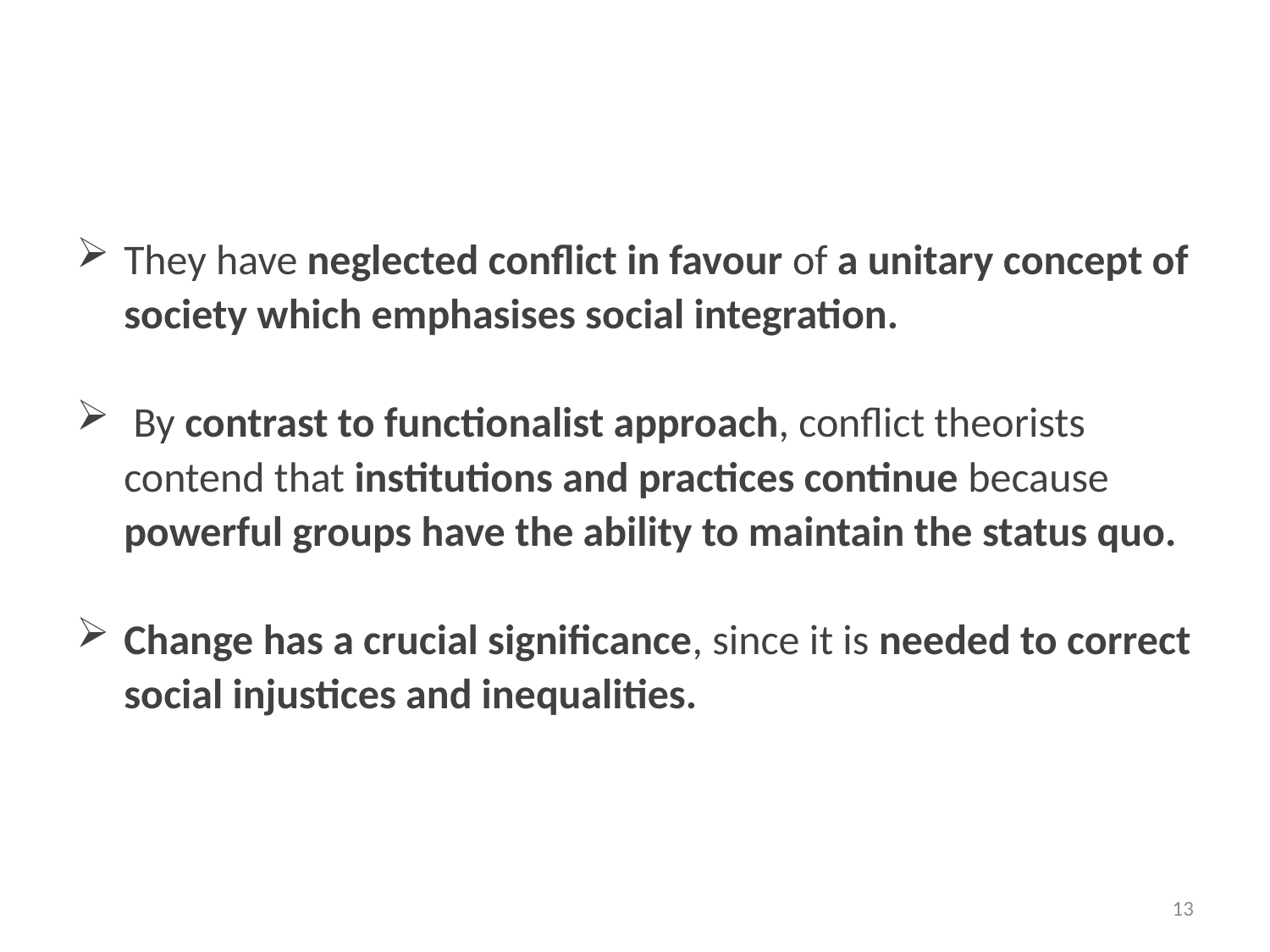

#
They have neglected conflict in favour of a unitary concept of society which emphasises social integration.

 By contrast to function­alist approach, conflict theorists contend that institutions and practices continue because powerful groups have the ability to maintain the status quo.

Change has a crucial significance, since it is needed to correct social injustices and inequalities.

13